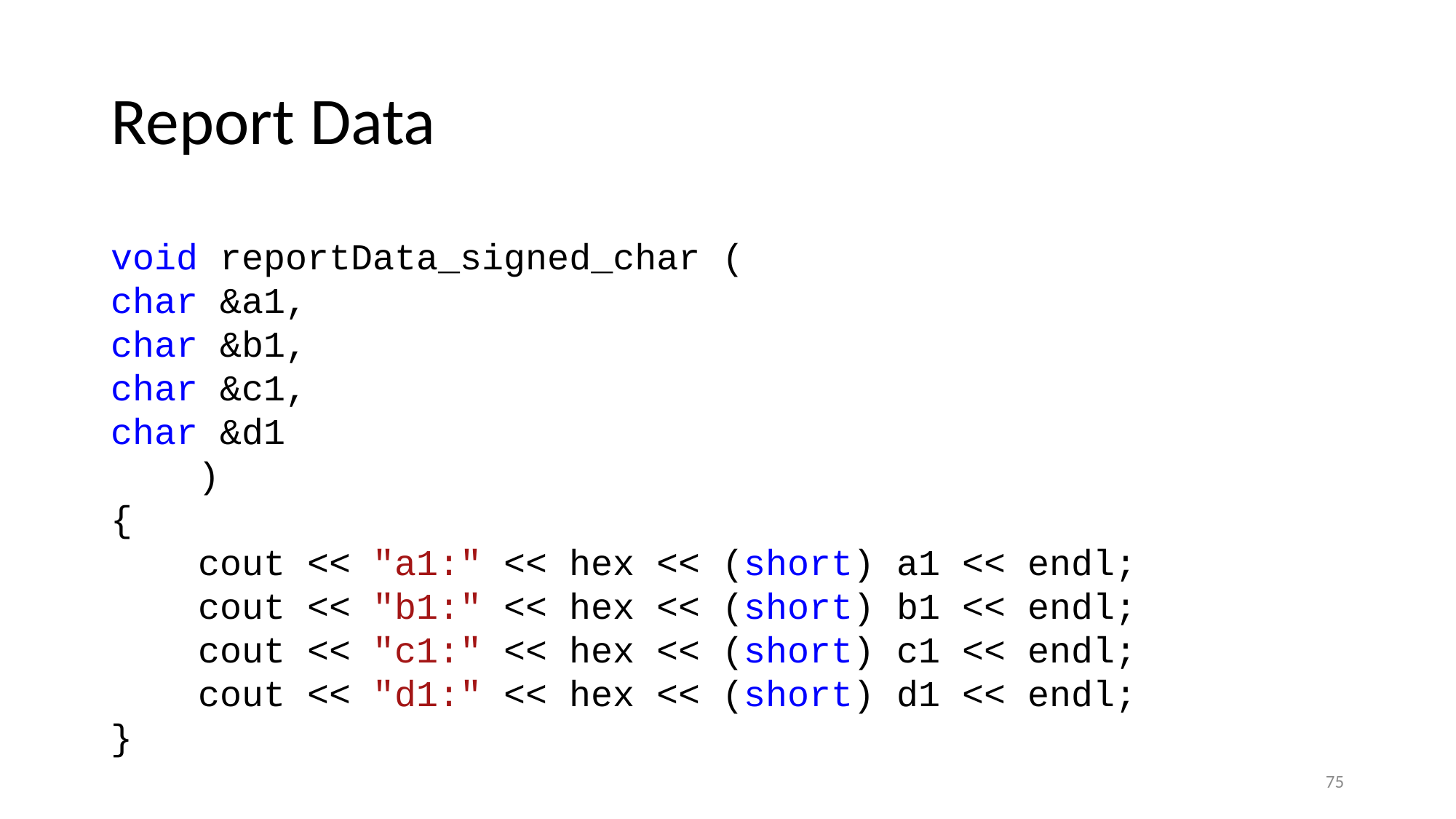

# Report Data
void reportData_signed_char (
char &a1,
char &b1,
char &c1,
char &d1
    )
{
    cout << "a1:" << hex << (short) a1 << endl;
    cout << "b1:" << hex << (short) b1 << endl;
    cout << "c1:" << hex << (short) c1 << endl;
    cout << "d1:" << hex << (short) d1 << endl;
}
75